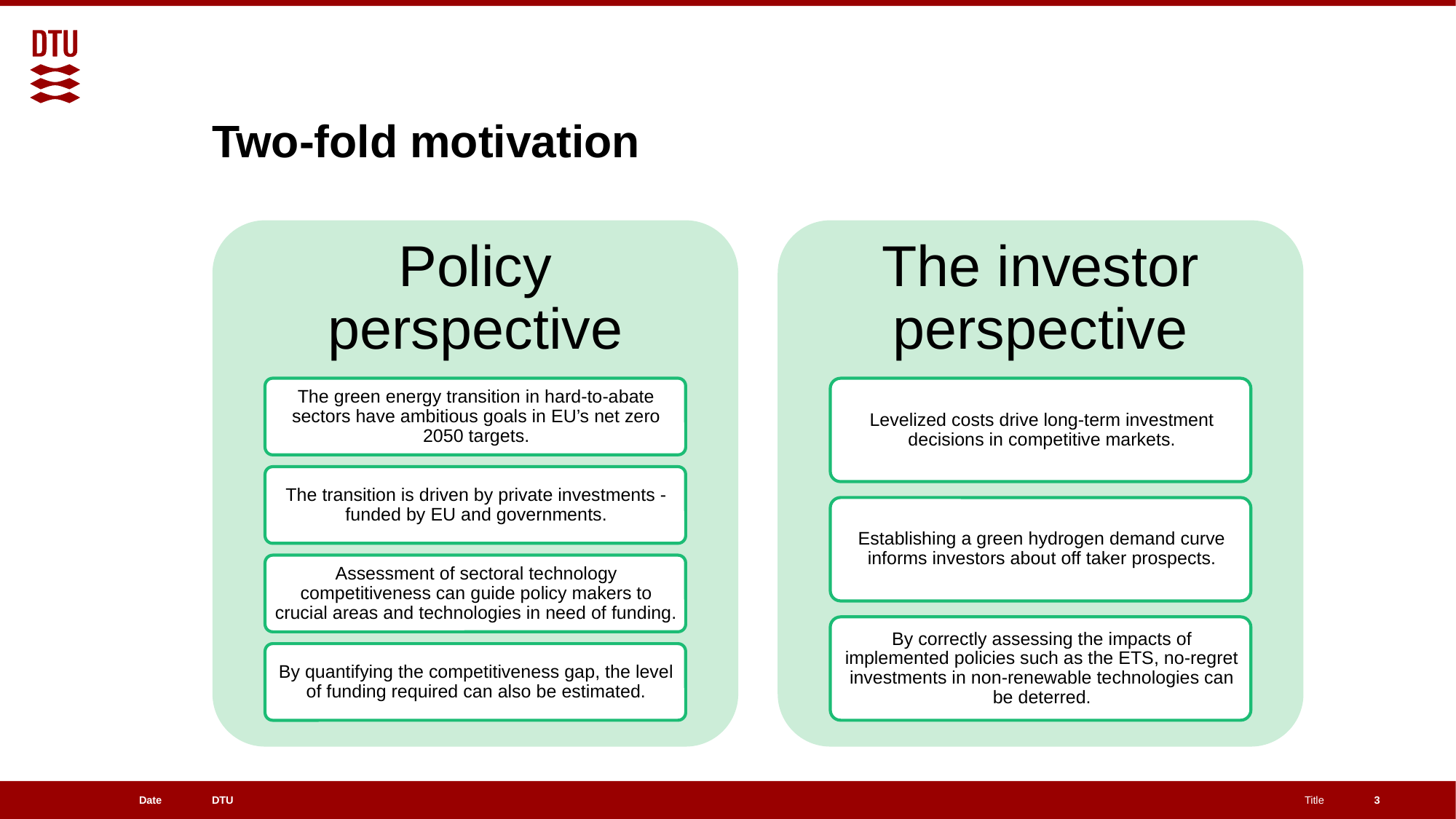

# Two-fold motivation
Policy perspective
The green energy transition in hard-to-abate sectors have ambitious goals in EU’s net zero 2050 targets.
The transition is driven by private investments - funded by EU and governments.
Assessment of sectoral technology competitiveness can guide policy makers to crucial areas and technologies in need of funding.
By quantifying the competitiveness gap, the level of funding required can also be estimated.
The investor perspective
Levelized costs drive long-term investment decisions in competitive markets.
Establishing a green hydrogen demand curve informs investors about off taker prospects.
By correctly assessing the impacts of implemented policies such as the ETS, no-regret investments in non-renewable technologies can be deterred.
3